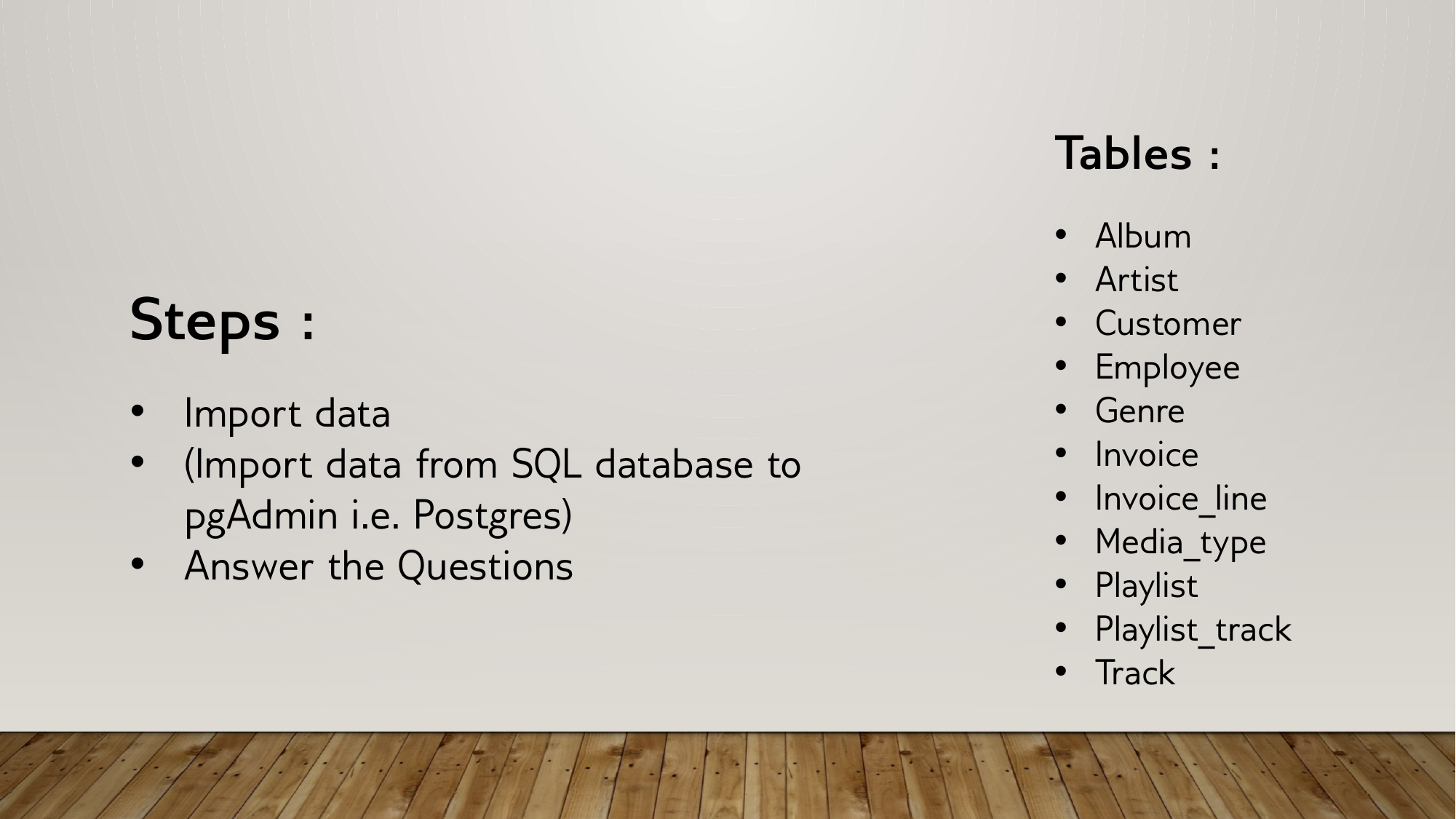

Tables :

Album
Artist
Customer
Employee
Genre
Invoice
Invoice_line
Media_type
Playlist
Playlist_track
Track
Steps :

Import data
(Import data from SQL database to pgAdmin i.e. Postgres)
Answer the Questions